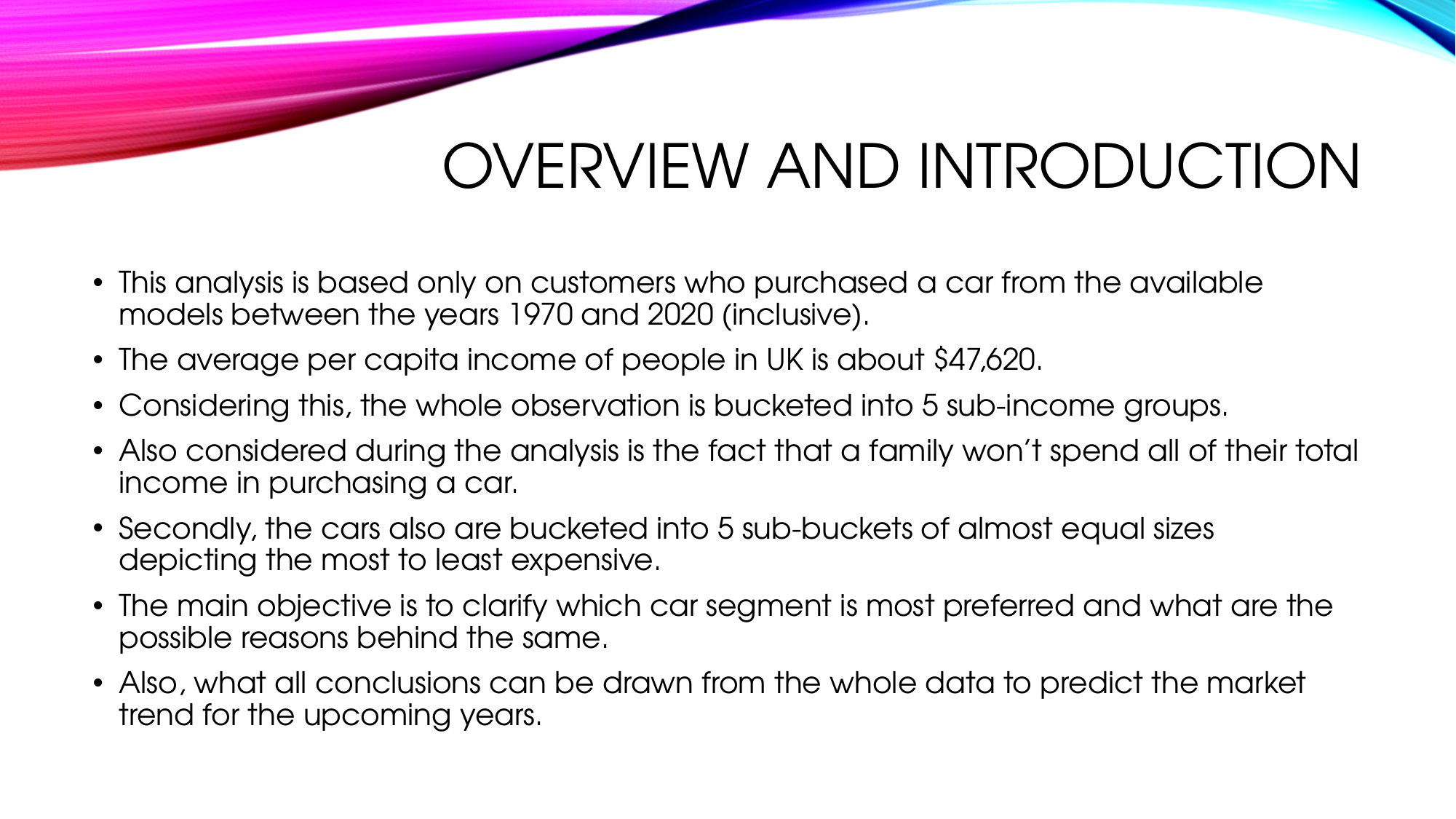

# OVERVIEW AND INTRODUCTION
This analysis is based only on customers who purchased a car from the available models between the years 1970 and 2020 (inclusive).
The average per capita income of people in UK is about $47,620.
Considering this, the whole observation is bucketed into 5 sub-income groups.
Also considered during the analysis is the fact that a family won’t spend all of their total income in purchasing a car.
Secondly, the cars also are bucketed into 5 sub-buckets of almost equal sizes depicting the most to least expensive.
The main objective is to clarify which car segment is most preferred and what are the possible reasons behind the same.
Also, what all conclusions can be drawn from the whole data to predict the market trend for the upcoming years.